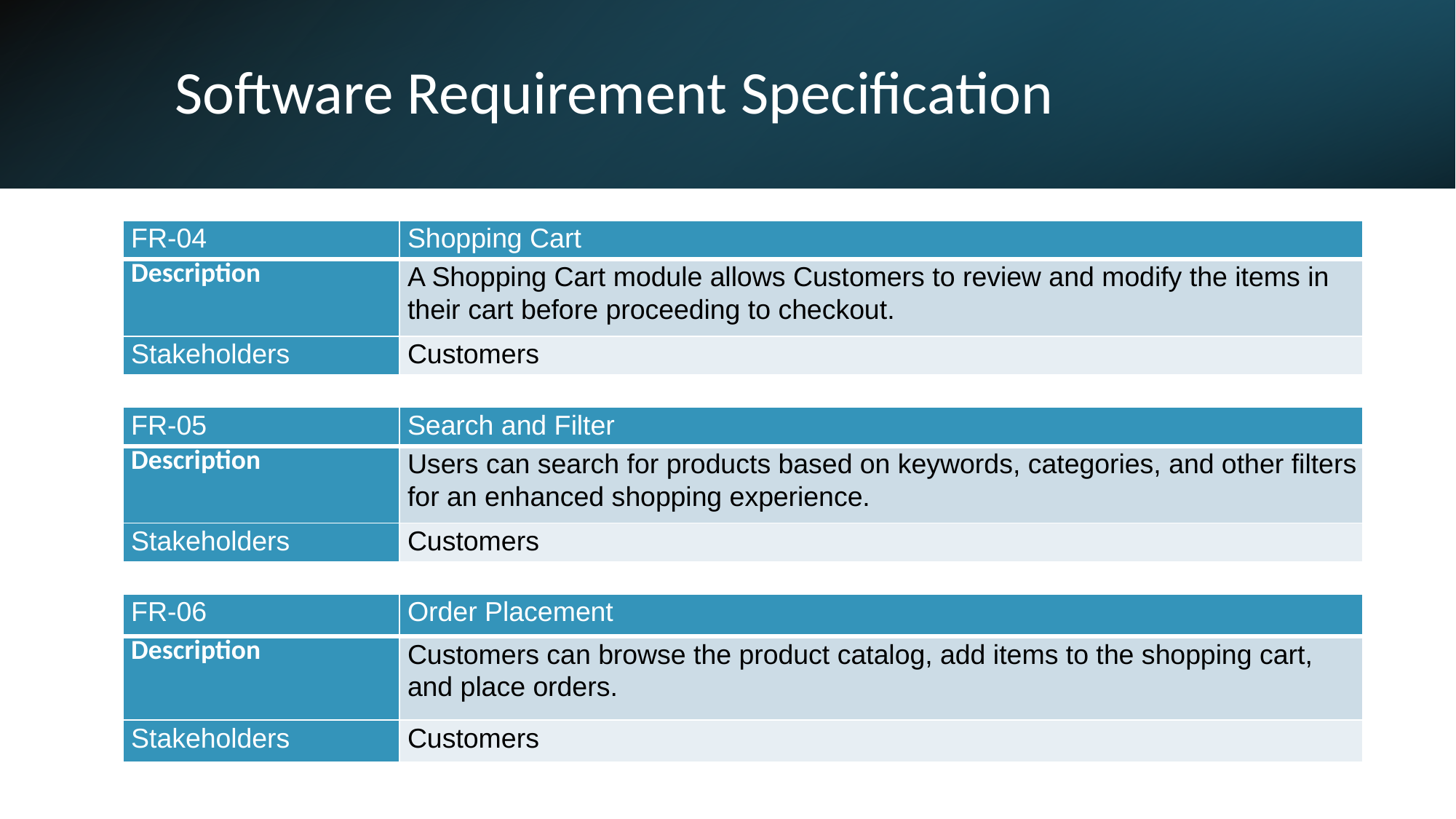

# Software Requirement Specification

| FR-04 | Shopping Cart |
| --- | --- |
| Description | A Shopping Cart module allows Customers to review and modify the items in their cart before proceeding to checkout. |
| Stakeholders | Customers |
| FR-05 | Search and Filter |
| --- | --- |
| Description | Users can search for products based on keywords, categories, and other filters for an enhanced shopping experience. |
| Stakeholders | Customers |
| FR-06 | Order Placement |
| --- | --- |
| Description | Customers can browse the product catalog, add items to the shopping cart, and place orders. |
| Stakeholders | Customers |